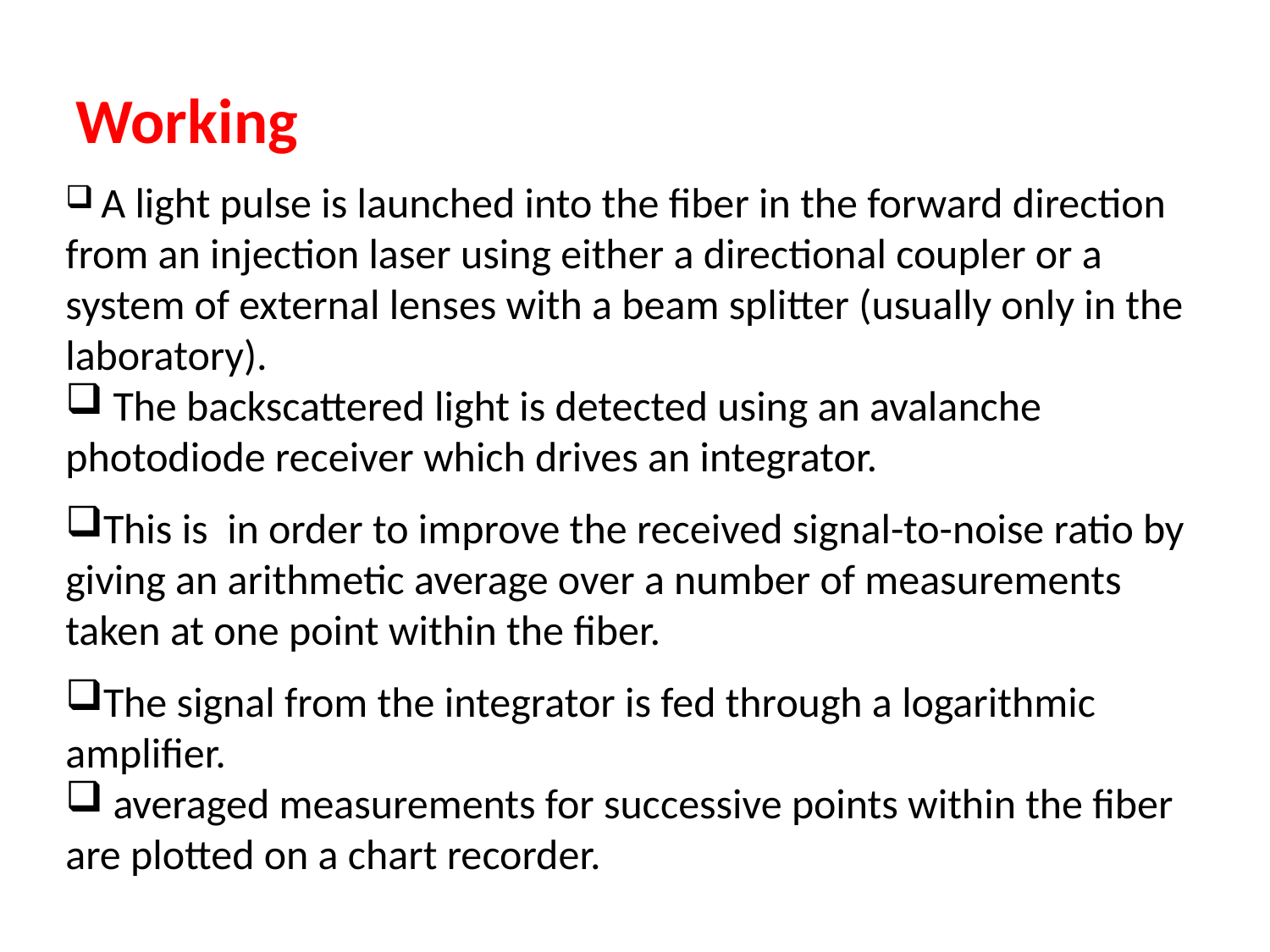

Working
 A light pulse is launched into the fiber in the forward direction from an injection laser using either a directional coupler or a system of external lenses with a beam splitter (usually only in the laboratory).
 The backscattered light is detected using an avalanche
photodiode receiver which drives an integrator.
This is  in order to improve the received signal-to-noise ratio by giving an arithmetic average over a number of measurements taken at one point within the fiber.
The signal from the integrator is fed through a logarithmic amplifier.
 averaged measurements for successive points within the fiber are plotted on a chart recorder.